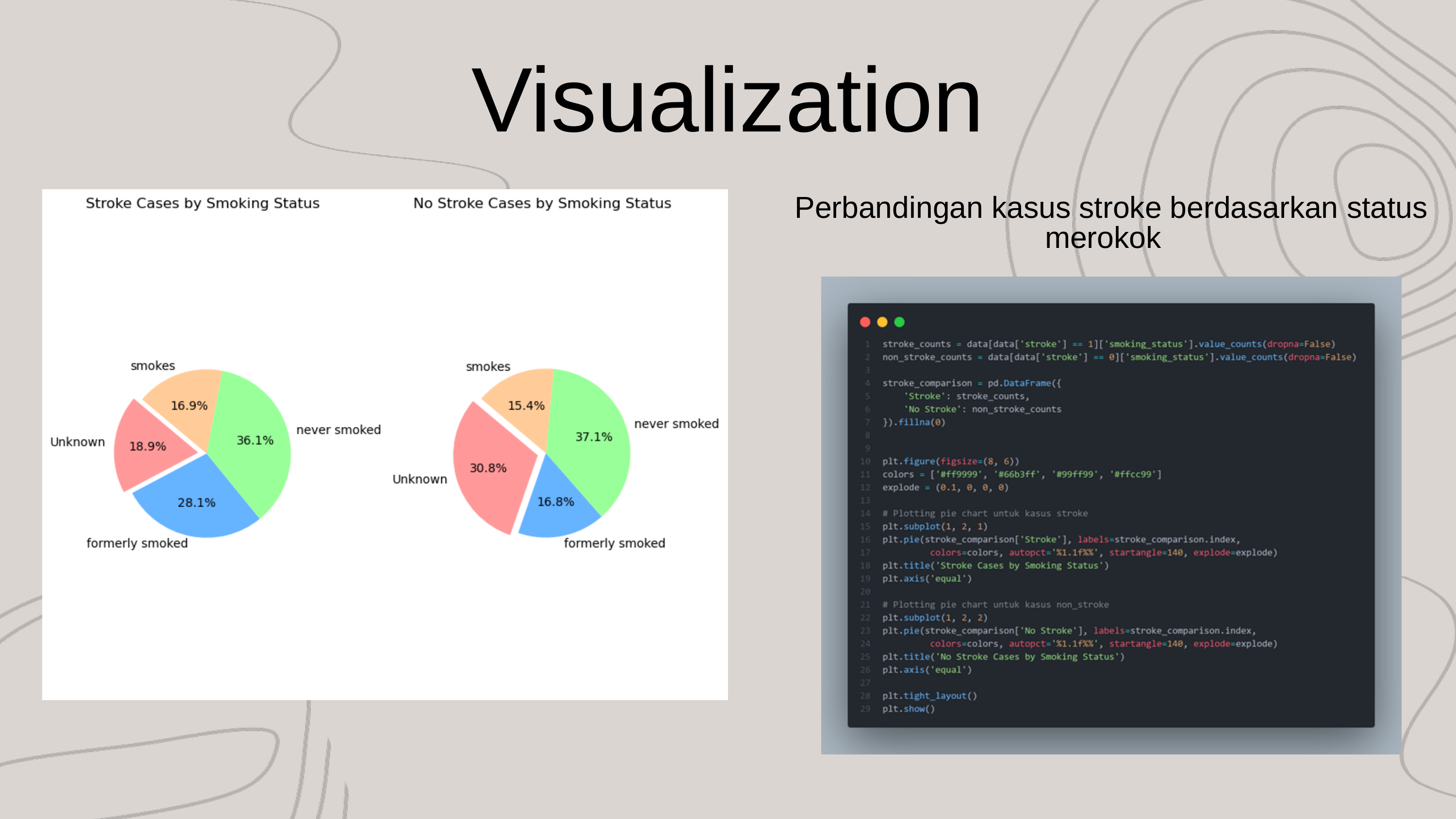

Visualization

Perbandingan kasus stroke berdasarkan status merokok